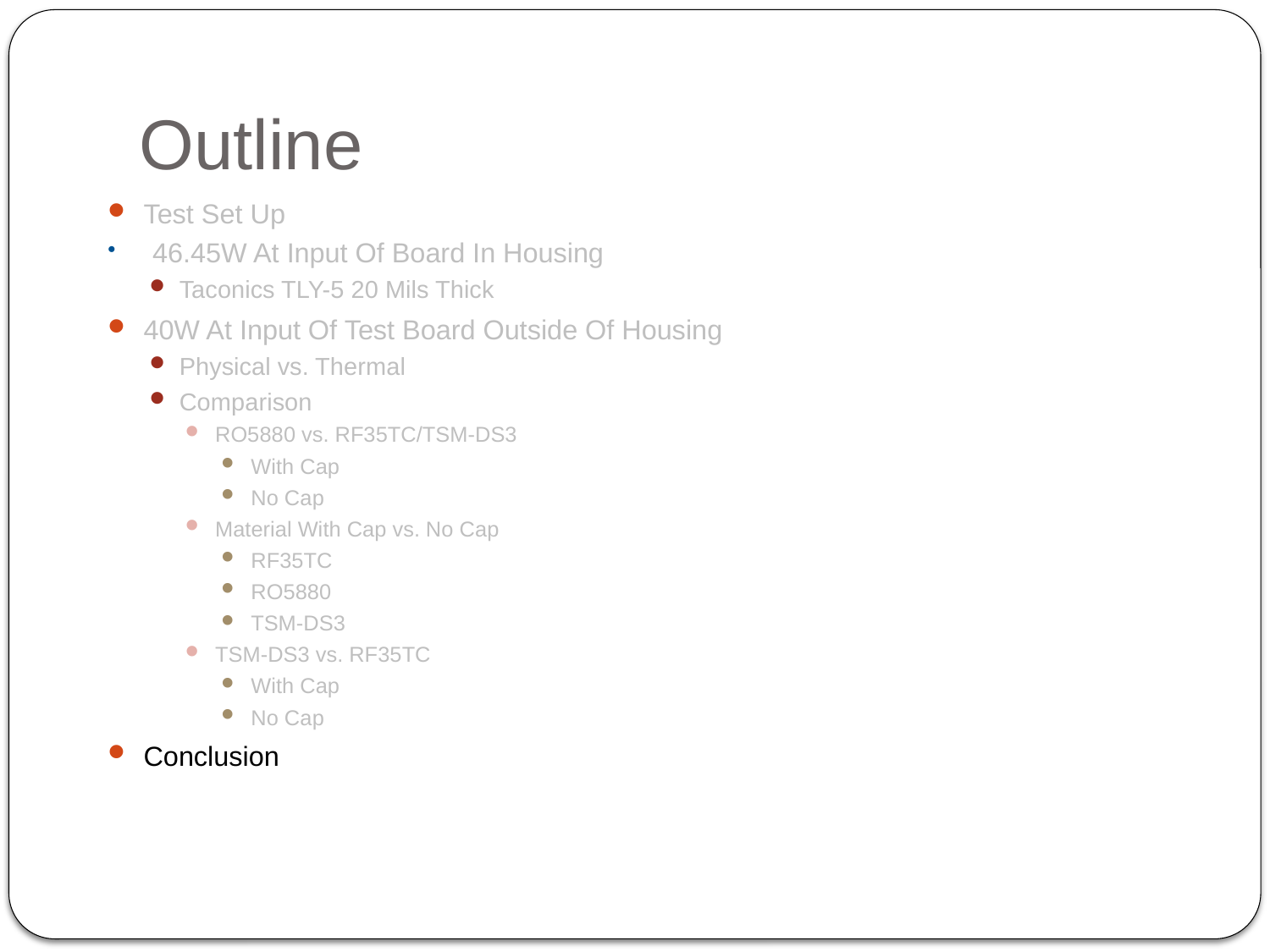

# Outline
Test Set Up
46.45W At Input Of Board In Housing
Taconics TLY-5 20 Mils Thick
40W At Input Of Test Board Outside Of Housing
Physical vs. Thermal
Comparison
RO5880 vs. RF35TC/TSM-DS3
With Cap
No Cap
Material With Cap vs. No Cap
RF35TC
RO5880
TSM-DS3
TSM-DS3 vs. RF35TC
With Cap
No Cap
Conclusion